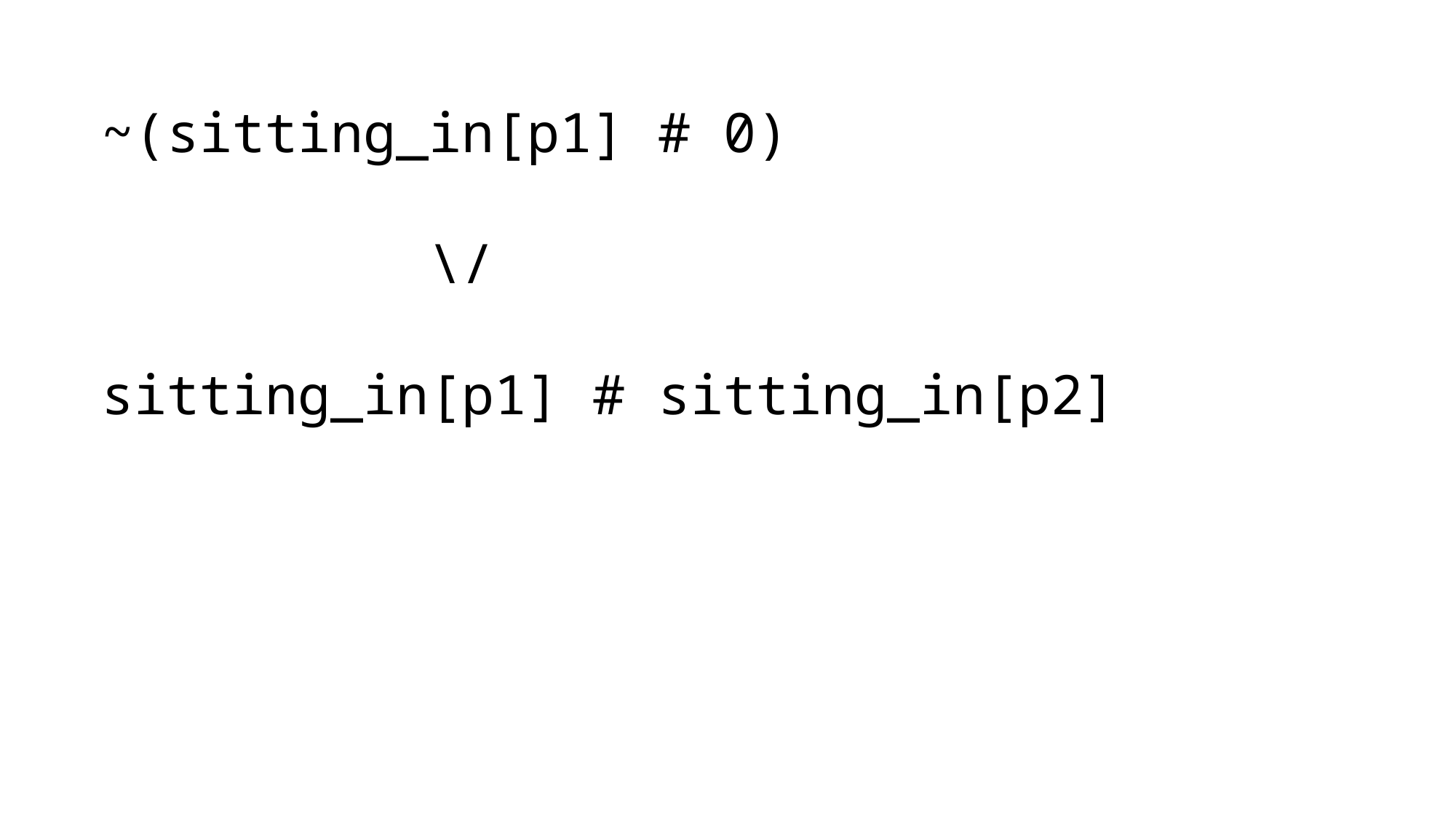

~(sitting_in[p1] # 0)

          \/

sitting_in[p1] # sitting_in[p2]